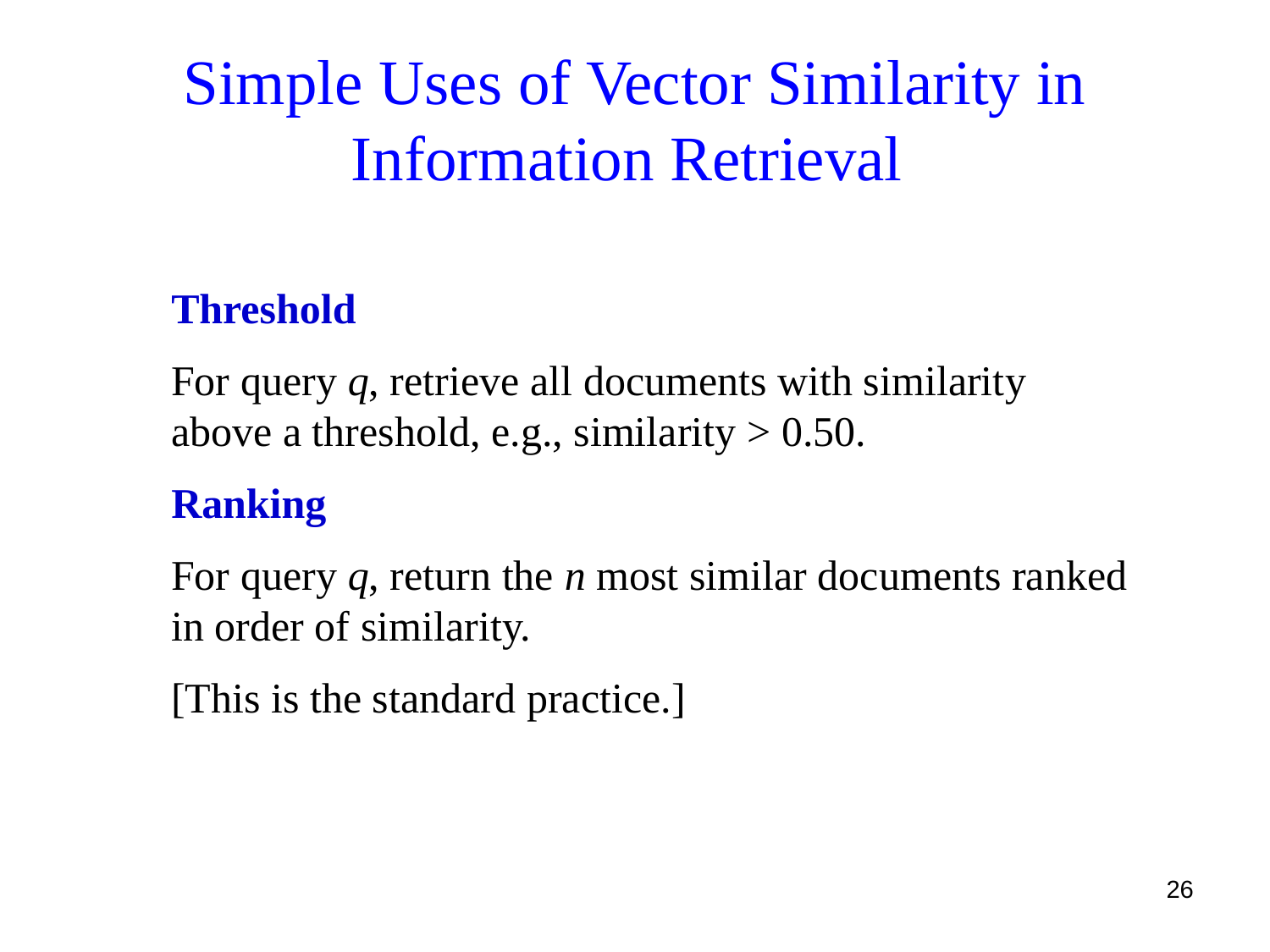

# Simple Uses of Vector Similarity in Information Retrieval
Threshold
For query q, retrieve all documents with similarity above a threshold, e.g., similarity > 0.50.
Ranking
For query q, return the n most similar documents ranked in order of similarity.
[This is the standard practice.]

26